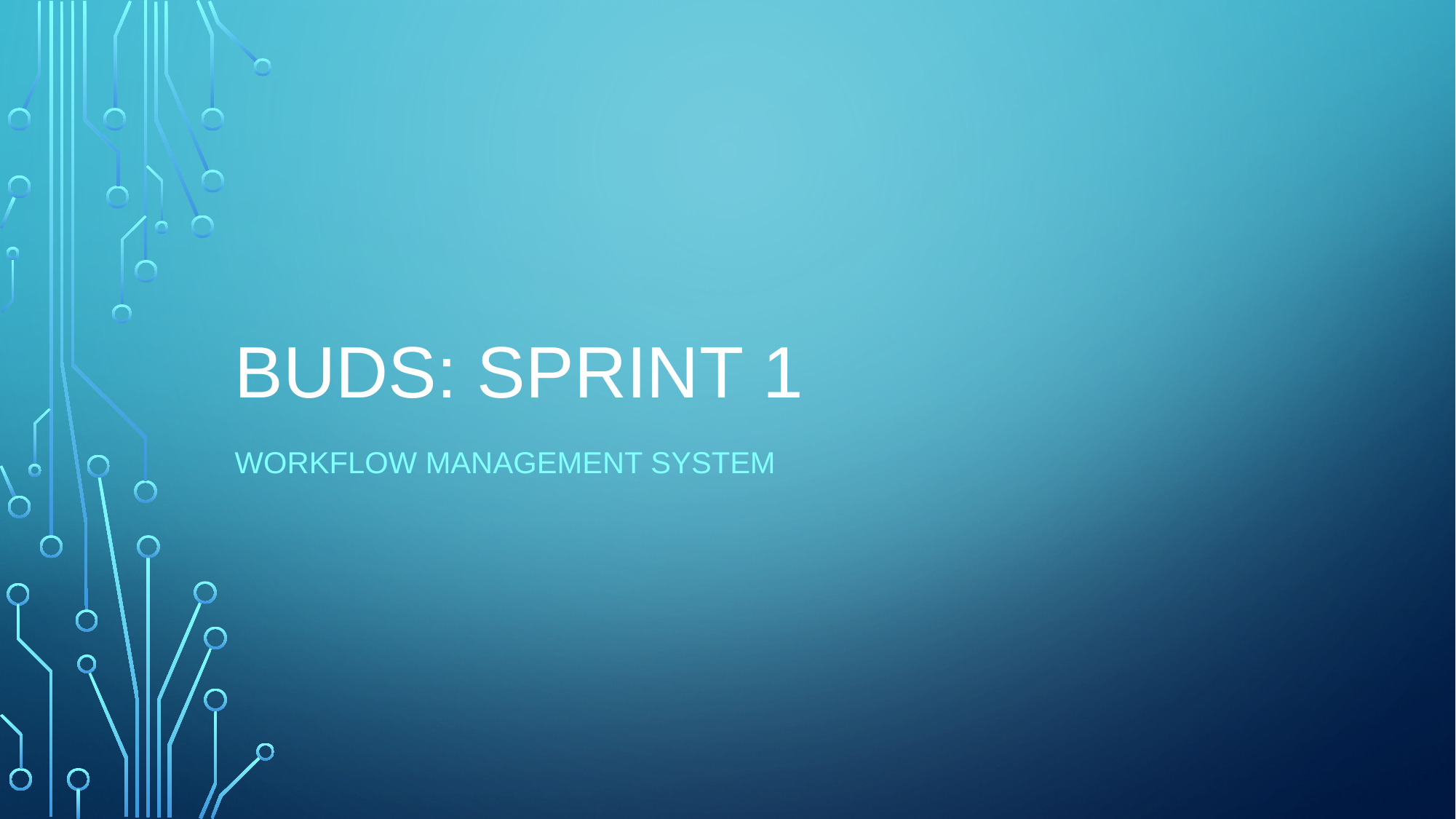

# BUDS: Sprint 1
Workflow management system